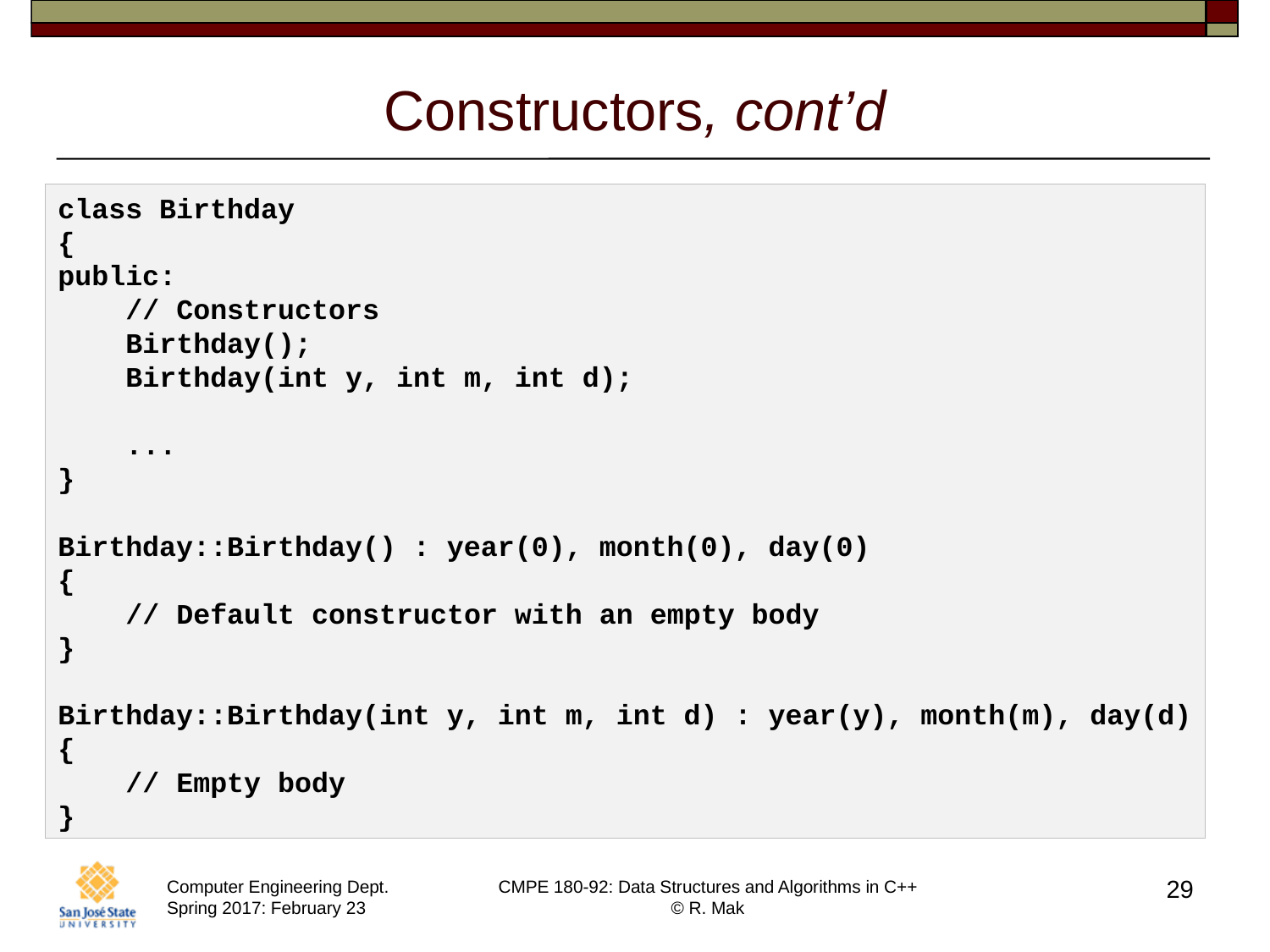

# Constructors, cont’d

class Birthday
{
public:
    // Constructors
    Birthday();
    Birthday(int y, int m, int d);

    ...
}

Birthday::Birthday() : year(0), month(0), day(0)
{
    // Default constructor with an empty body
}

Birthday::Birthday(int y, int m, int d) : year(y), month(m), day(d)
{
    // Empty body
}
29